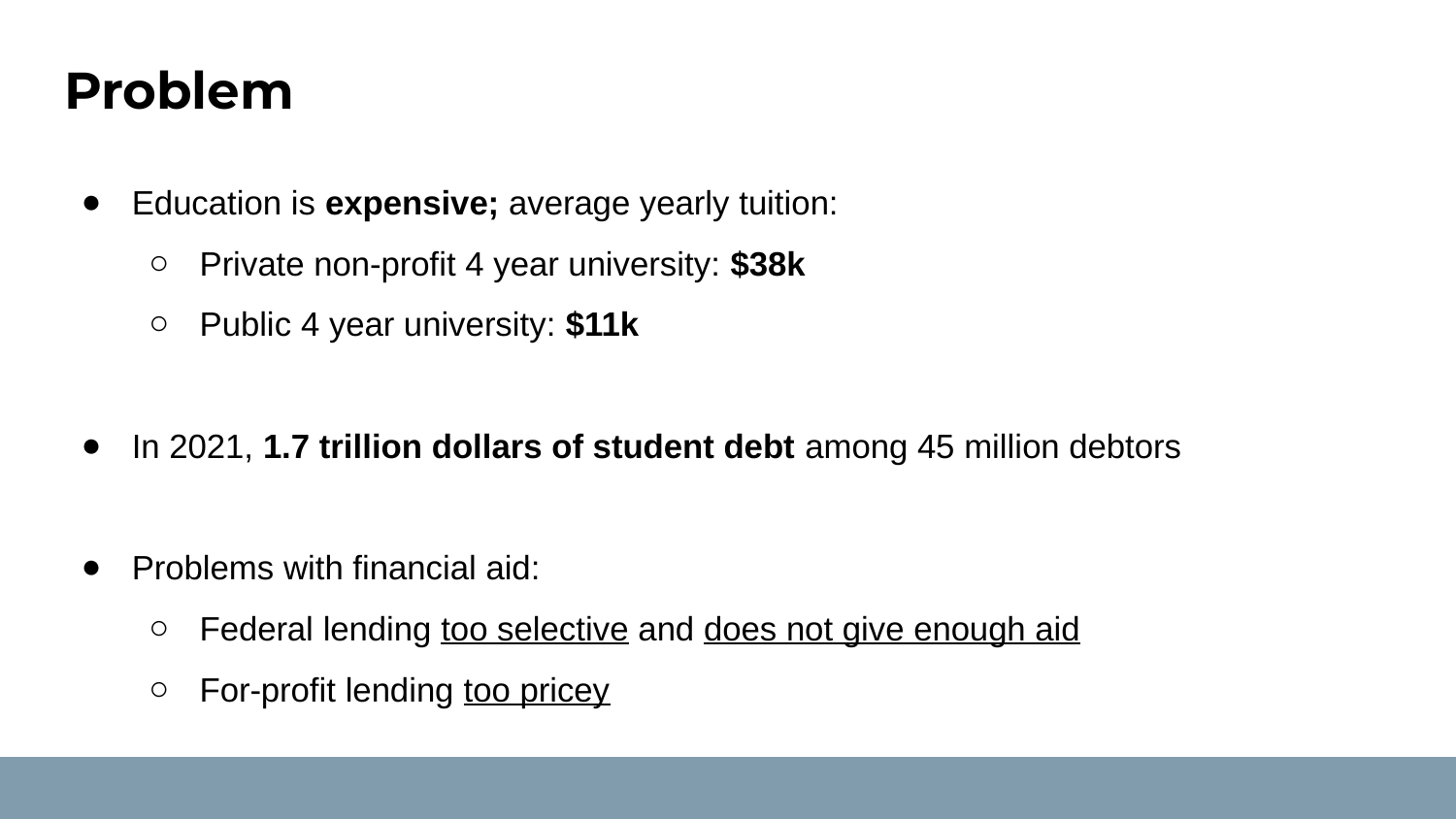

# Problem
Education is expensive; average yearly tuition:
Private non-profit 4 year university: $38k
Public 4 year university: $11k
In 2021, 1.7 trillion dollars of student debt among 45 million debtors
Problems with financial aid:
Federal lending too selective and does not give enough aid
For-profit lending too pricey